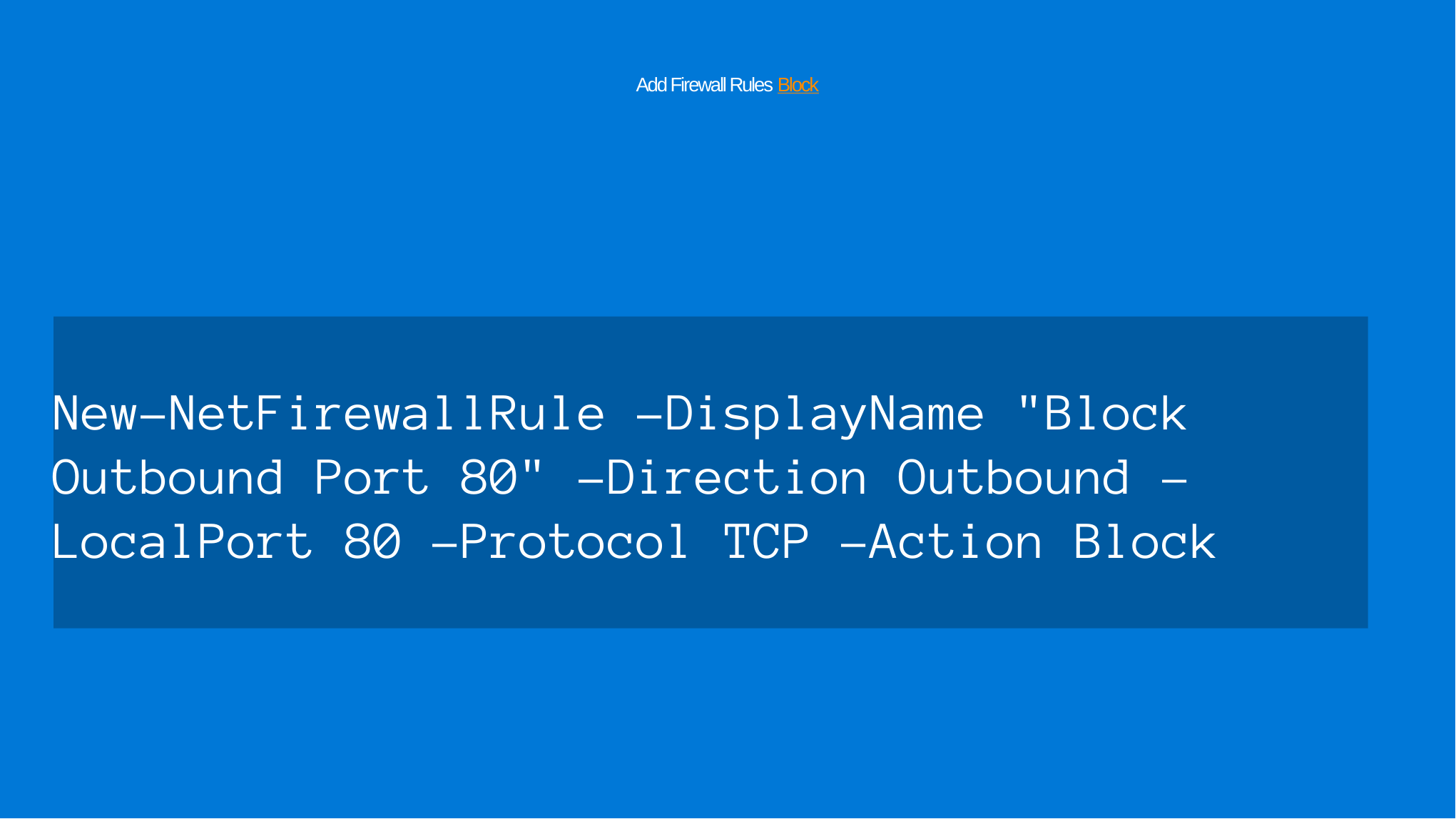

# Add Firewall Rules Block

New-NetFirewallRule -DisplayName "Block Outbound Port 80" -Direction Outbound –LocalPort 80 -Protocol TCP -Action Block